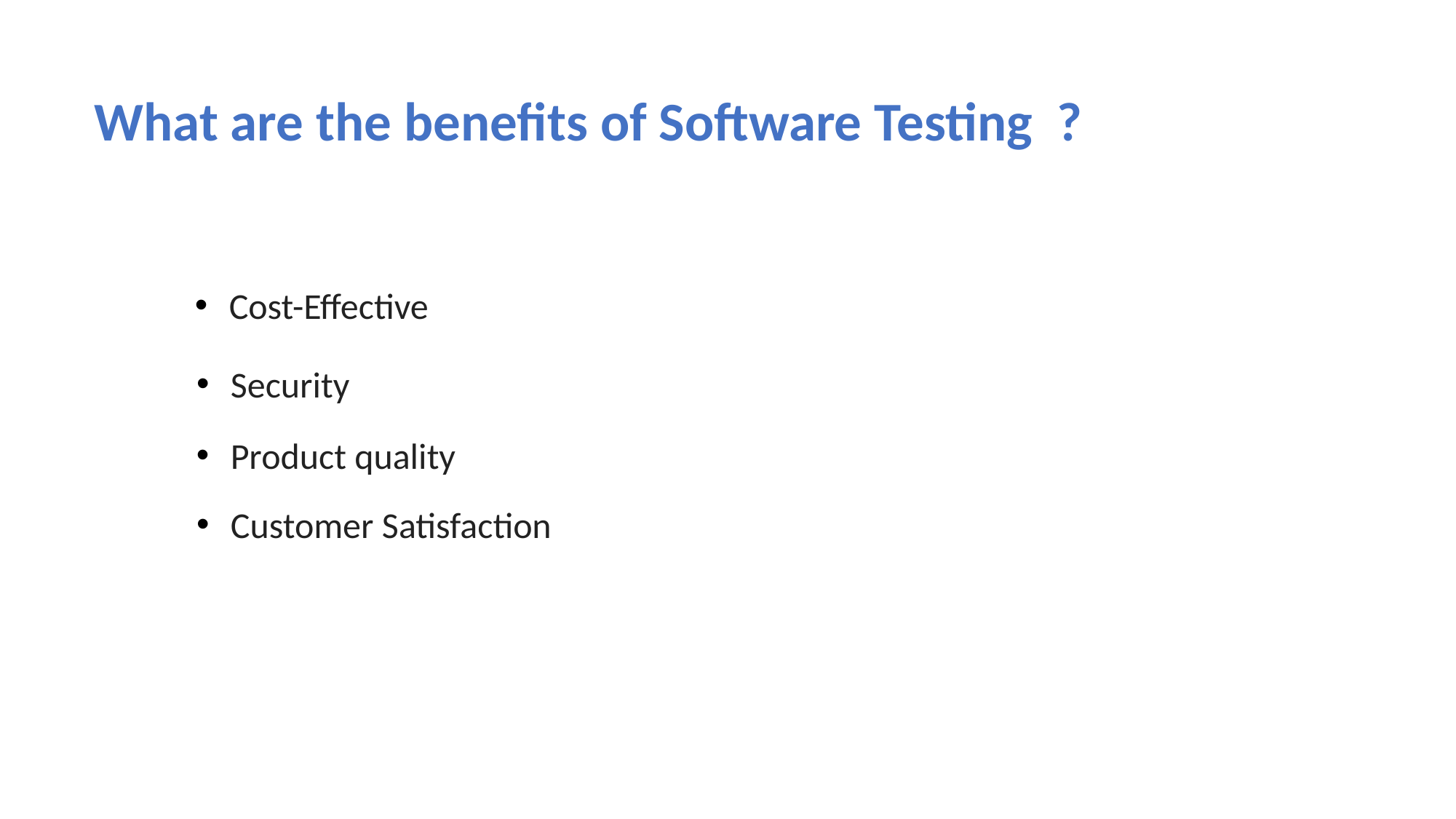

# What are the benefits of Software Testing  ?
Cost-Effective
Security
Product quality
Customer Satisfaction